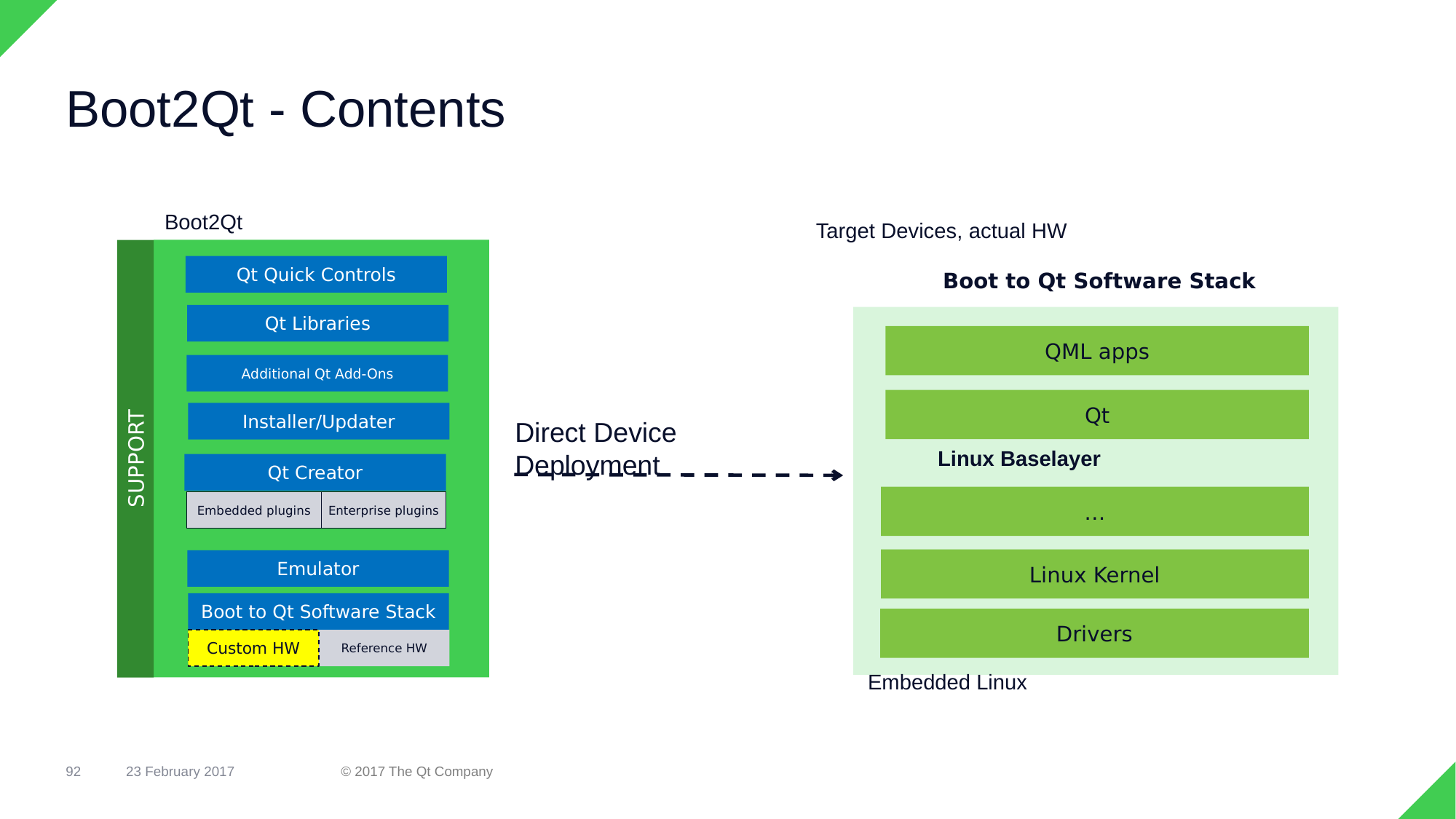

# Boot2Qt - Contents
Boot2Qt

Qt Quick Controls
Qt Libraries
Additional Qt Add-Ons
Installer/Updater
SUPPORT
Qt Creator
Embedded plugins
Enterprise plugins
Emulator
Boot to Qt Software Stack
Custom HW
Reference HW
Target Devices, actual HW
Boot to Qt Software Stack
QML apps
Qt
Linux Baselayer
…
Linux Kernel
Drivers

Embedded Linux
Direct Device Deployment
23 February 2017
92
© 2017 The Qt Company